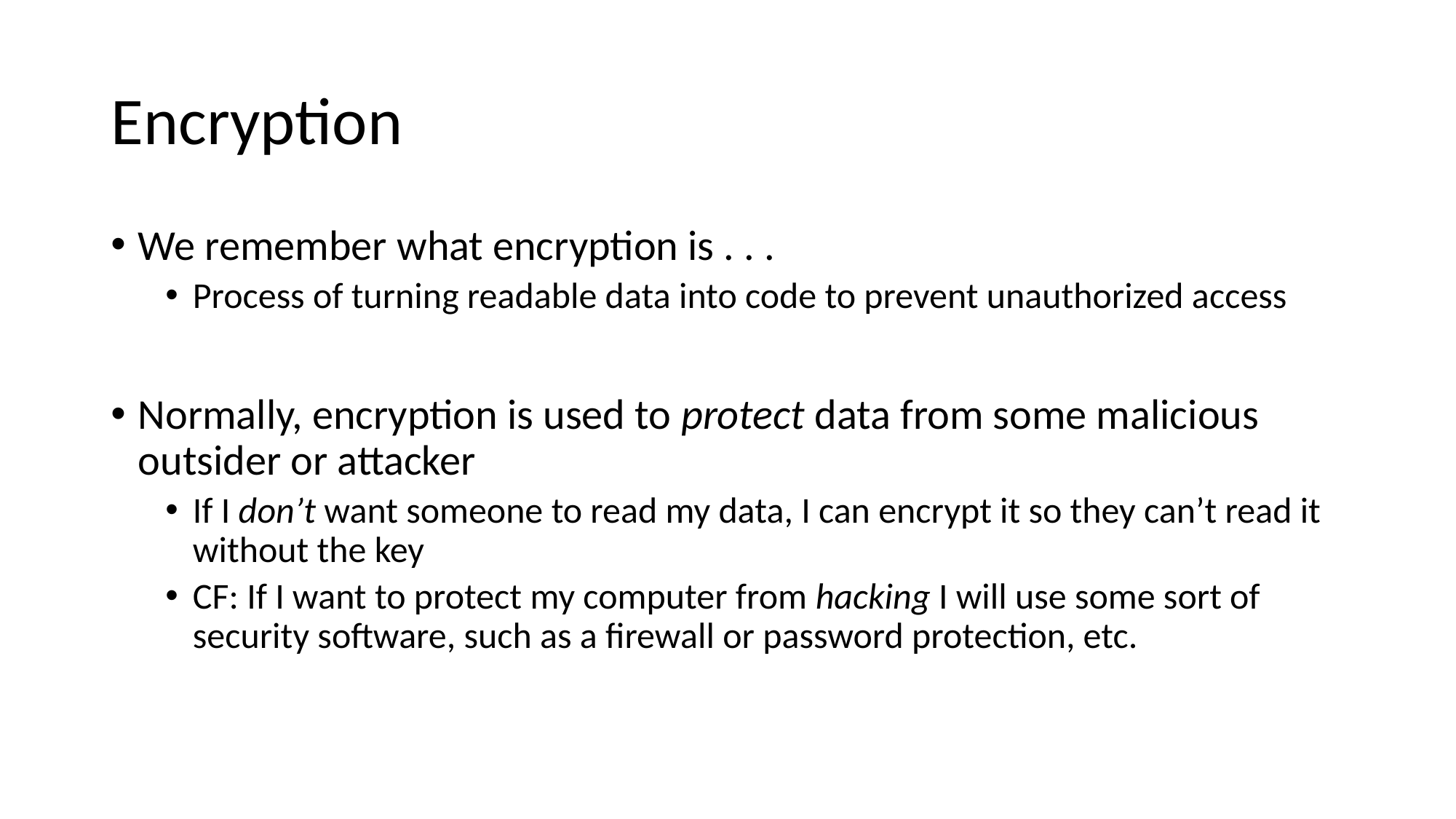

# Encryption
We remember what encryption is . . .
Process of turning readable data into code to prevent unauthorized access

Normally, encryption is used to protect data from some malicious outsider or attacker
If I don’t want someone to read my data, I can encrypt it so they can’t read it without the key
CF: If I want to protect my computer from hacking I will use some sort of security software, such as a firewall or password protection, etc.